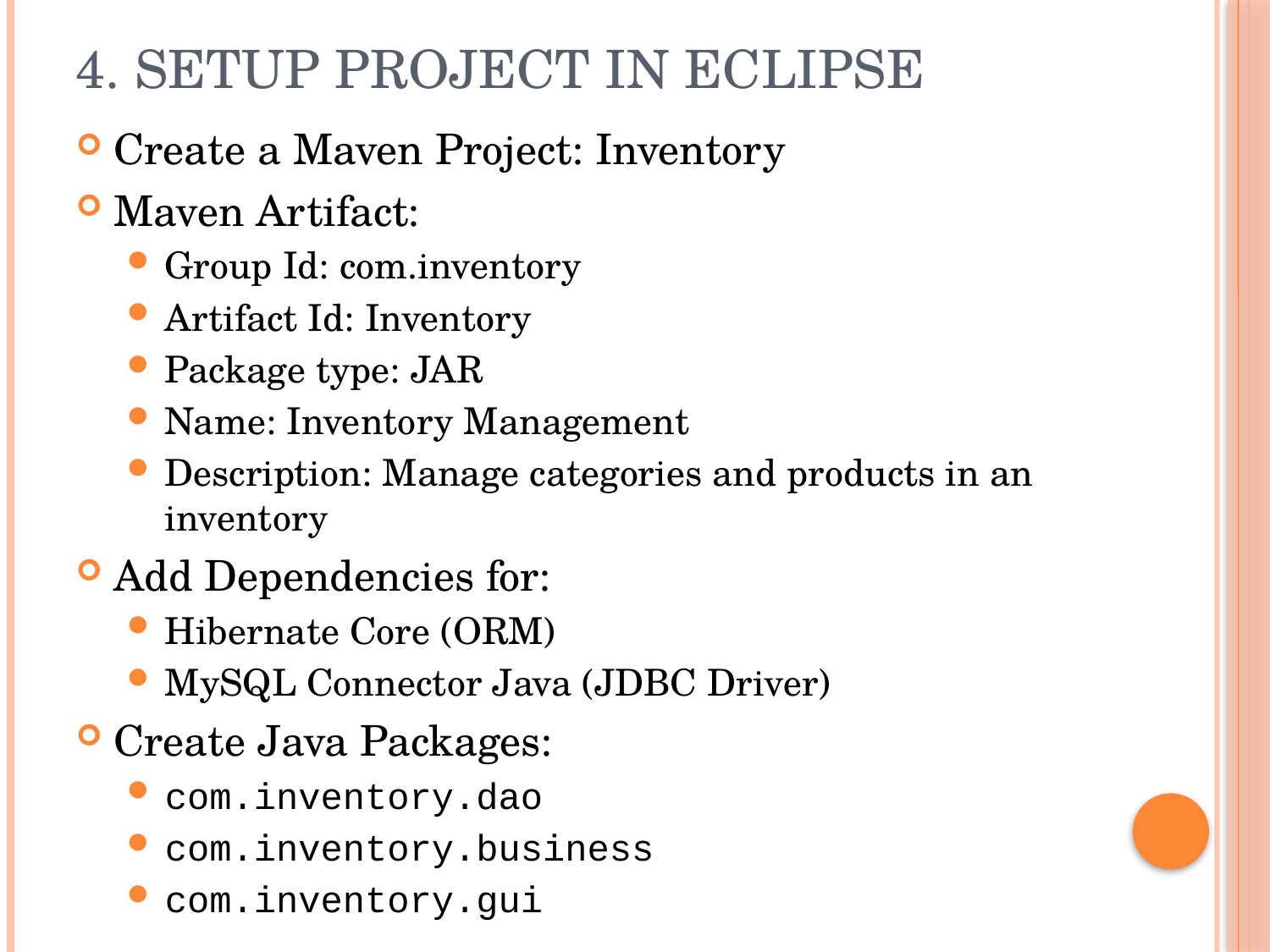

# 4. Setup Project in Eclipse
Create a Maven Project: Inventory
Maven Artifact:
Group Id: com.inventory
Artifact Id: Inventory
Package type: JAR
Name: Inventory Management
Description: Manage categories and products in an inventory
Add Dependencies for:
Hibernate Core (ORM)
MySQL Connector Java (JDBC Driver)
Create Java Packages:
com.inventory.dao
com.inventory.business
com.inventory.gui